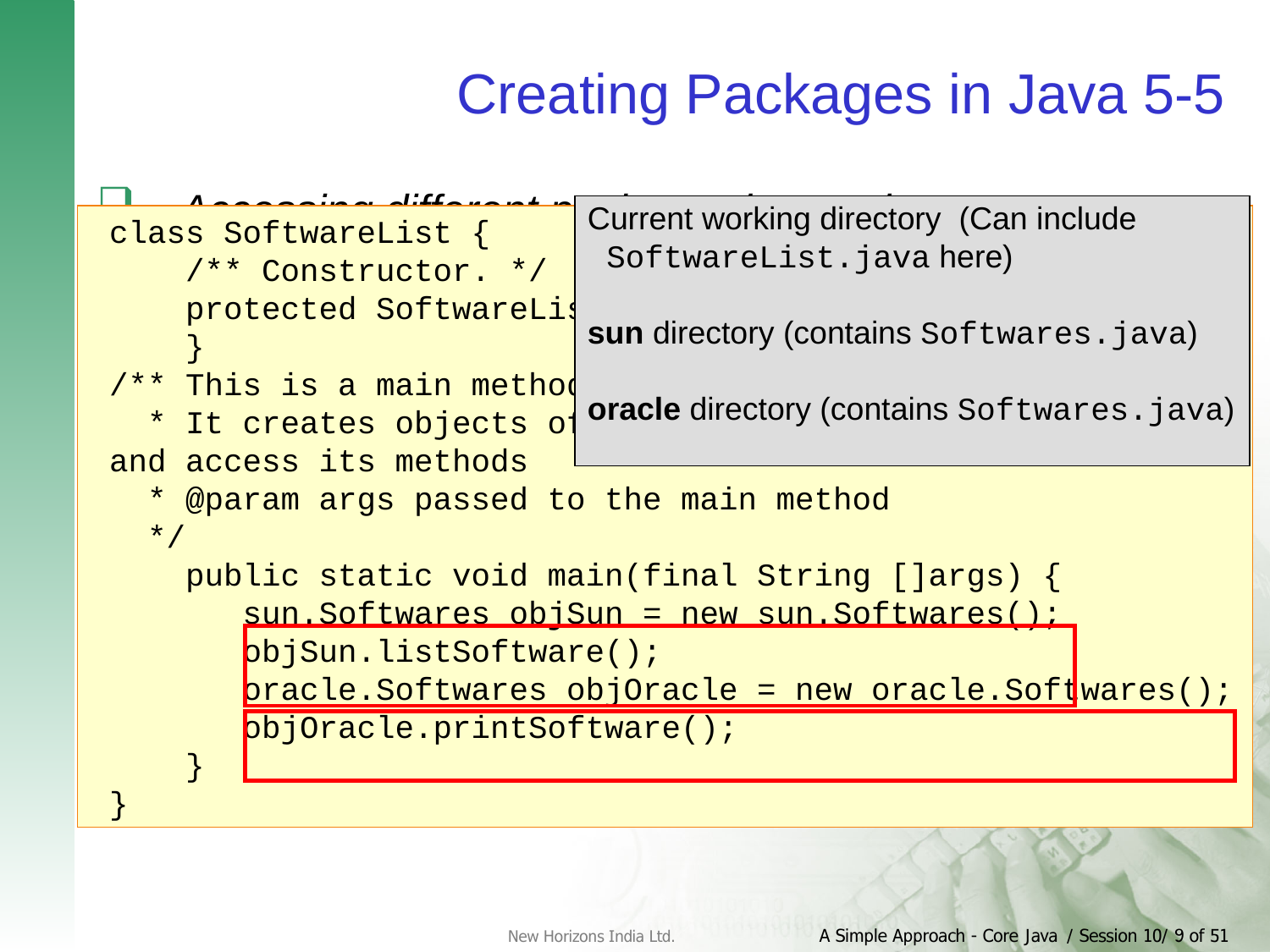

# Creating Packages in Java 5-5
   Accessing different packages in a code.
  Creating objects of classes in packages and accessing
      their methods.

Current working directory  (Can include
 SoftwareList.java here)

sun directory (contains Softwares.java)

oracle directory (contains Softwares.java)

class SoftwareList {
    /** Constructor. */
    protected SoftwareList() {
    }
/** This is a main method.
  * It creates objects of classes in sun and oracle packages and access its methods
  * @param args passed to the main method
  */
    public static void main(final String []args) {
       sun.Softwares objSun = new sun.Softwares();
       objSun.listSoftware();
       oracle.Softwares objOracle = new oracle.Softwares();
       objOracle.printSoftware();
    }
}

Demonstration: Example 3